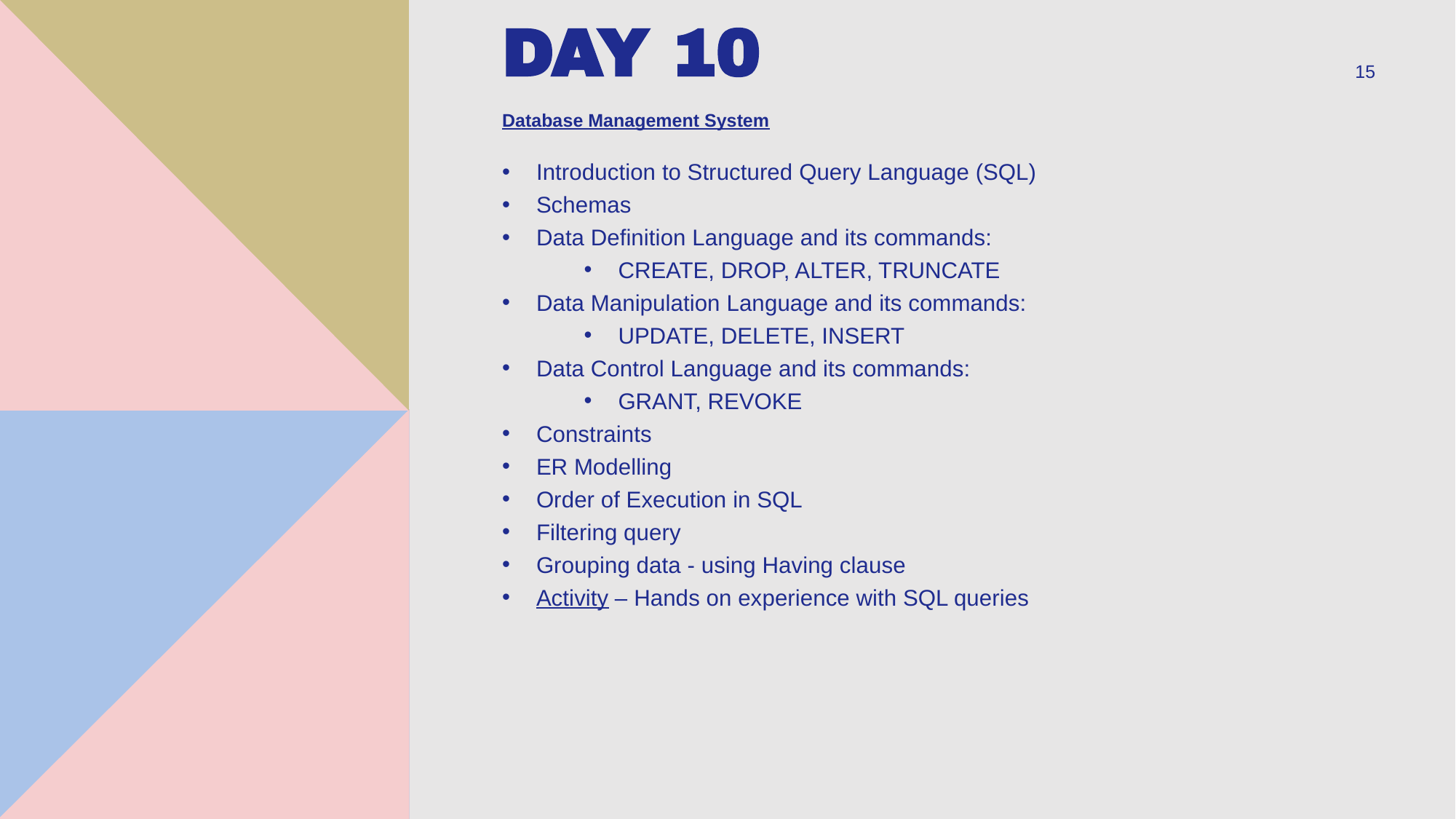

# Day 10
15
Database Management System
Introduction to Structured Query Language (SQL)
Schemas
Data Definition Language and its commands:
CREATE, DROP, ALTER, TRUNCATE
Data Manipulation Language and its commands:
UPDATE, DELETE, INSERT
Data Control Language and its commands:
GRANT, REVOKE
Constraints
ER Modelling
Order of Execution in SQL
Filtering query
Grouping data - using Having clause
Activity – Hands on experience with SQL queries